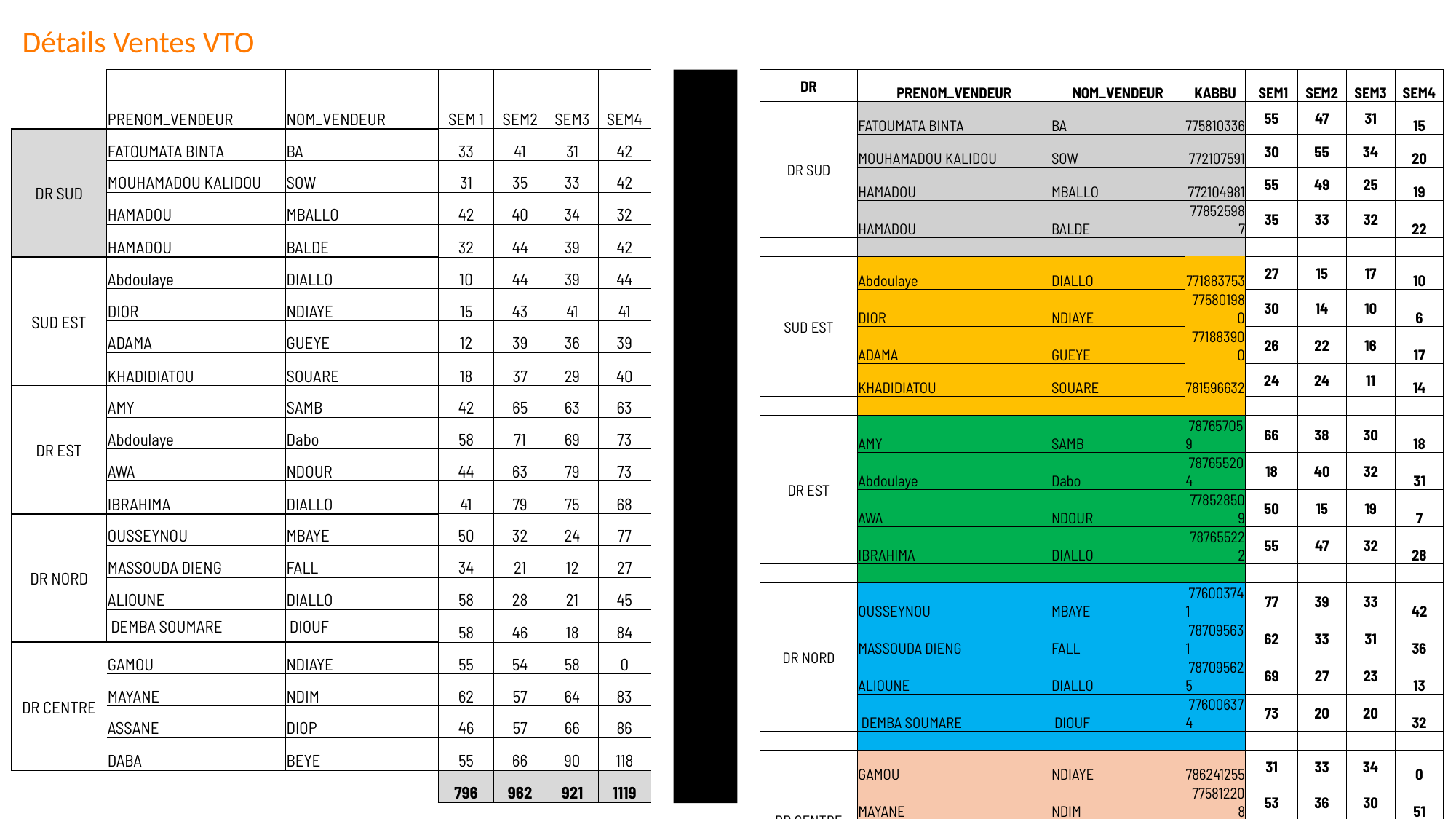

# Détails Ventes VTO
|  | PRENOM\_VENDEUR | NOM\_VENDEUR | SEM 1 | SEM2 | SEM3 | SEM4 |
| --- | --- | --- | --- | --- | --- | --- |
| DR SUD | FATOUMATA BINTA | BA | 33 | 41 | 31 | 42 |
|  | MOUHAMADOU KALIDOU | SOW | 31 | 35 | 33 | 42 |
|  | HAMADOU | MBALLO | 42 | 40 | 34 | 32 |
|  | HAMADOU | BALDE | 32 | 44 | 39 | 42 |
| SUD EST | Abdoulaye | DIALLO | 10 | 44 | 39 | 44 |
|  | DIOR | NDIAYE | 15 | 43 | 41 | 41 |
|  | ADAMA | GUEYE | 12 | 39 | 36 | 39 |
|  | KHADIDIATOU | SOUARE | 18 | 37 | 29 | 40 |
| DR EST | AMY | SAMB | 42 | 65 | 63 | 63 |
|  | Abdoulaye | Dabo | 58 | 71 | 69 | 73 |
|  | AWA | NDOUR | 44 | 63 | 79 | 73 |
|  | IBRAHIMA | DIALLO | 41 | 79 | 75 | 68 |
| DR NORD | OUSSEYNOU | MBAYE | 50 | 32 | 24 | 77 |
|  | MASSOUDA DIENG | FALL | 34 | 21 | 12 | 27 |
|  | ALIOUNE | DIALLO | 58 | 28 | 21 | 45 |
|  | DEMBA SOUMARE | DIOUF | 58 | 46 | 18 | 84 |
| DR CENTRE | GAMOU | NDIAYE | 55 | 54 | 58 | 0 |
|  | MAYANE | NDIM | 62 | 57 | 64 | 83 |
|  | ASSANE | DIOP | 46 | 57 | 66 | 86 |
|  | DABA | BEYE | 55 | 66 | 90 | 118 |
|  |  |  | 796 | 962 | 921 | 1119 |
| DR | PRENOM\_VENDEUR | NOM\_VENDEUR | KABBU | SEM1 | SEM2 | SEM3 | SEM4 |
| --- | --- | --- | --- | --- | --- | --- | --- |
| DR SUD | FATOUMATA BINTA | BA | 775810336 | 55 | 47 | 31 | 15 |
|  | MOUHAMADOU KALIDOU | SOW | 772107591 | 30 | 55 | 34 | 20 |
|  | HAMADOU | MBALLO | 772104981 | 55 | 49 | 25 | 19 |
|  | HAMADOU | BALDE | 778525987 | 35 | 33 | 32 | 22 |
|  |  |  |  |  |  |  |  |
| SUD EST | Abdoulaye | DIALLO | 771883753 | 27 | 15 | 17 | 10 |
|  | DIOR | NDIAYE | 775801980 | 30 | 14 | 10 | 6 |
|  | ADAMA | GUEYE | 771883900 | 26 | 22 | 16 | 17 |
|  | KHADIDIATOU | SOUARE | 781596632 | 24 | 24 | 11 | 14 |
|  |  |  |  |  |  |  |  |
| DR EST | AMY | SAMB | 787657059 | 66 | 38 | 30 | 18 |
|  | Abdoulaye | Dabo | 787655204 | 18 | 40 | 32 | 31 |
|  | AWA | NDOUR | 778528509 | 50 | 15 | 19 | 7 |
|  | IBRAHIMA | DIALLO | 787655222 | 55 | 47 | 32 | 28 |
|  |  |  |  |  |  |  |  |
| DR NORD | OUSSEYNOU | MBAYE | 776003741 | 77 | 39 | 33 | 42 |
|  | MASSOUDA DIENG | FALL | 787095631 | 62 | 33 | 31 | 36 |
|  | ALIOUNE | DIALLO | 787095625 | 69 | 27 | 23 | 13 |
|  | DEMBA SOUMARE | DIOUF | 776006374 | 73 | 20 | 20 | 32 |
|  |  |  |  |  |  |  |  |
| DR CENTRE | GAMOU | NDIAYE | 786241255 | 31 | 33 | 34 | 0 |
|  | MAYANE | NDIM | 775812208 | 53 | 36 | 30 | 51 |
|  | ASSANE | DIOP | 786241266 | 0 | 34 | 21 | 36 |
|  | DABA | BEYE | 786239376 | 15 | 29 | 37 | 33 |